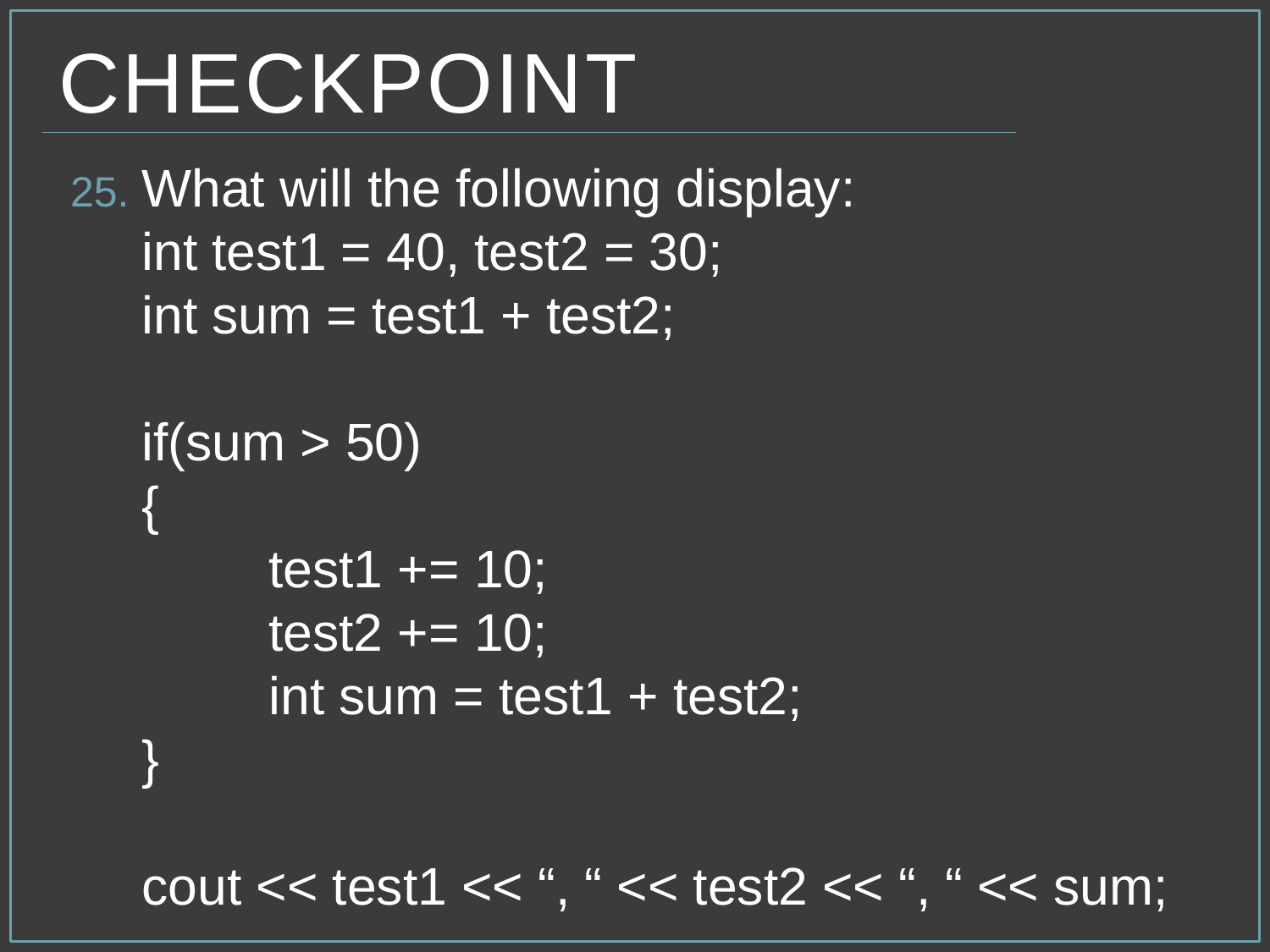

# Checkpoint
What will the following display:
int test1 = 40, test2 = 30;
int sum = test1 + test2;
if(sum > 50)
{
	test1 += 10;
	test2 += 10;
	int sum = test1 + test2;
}
cout << test1 << “, “ << test2 << “, “ << sum;